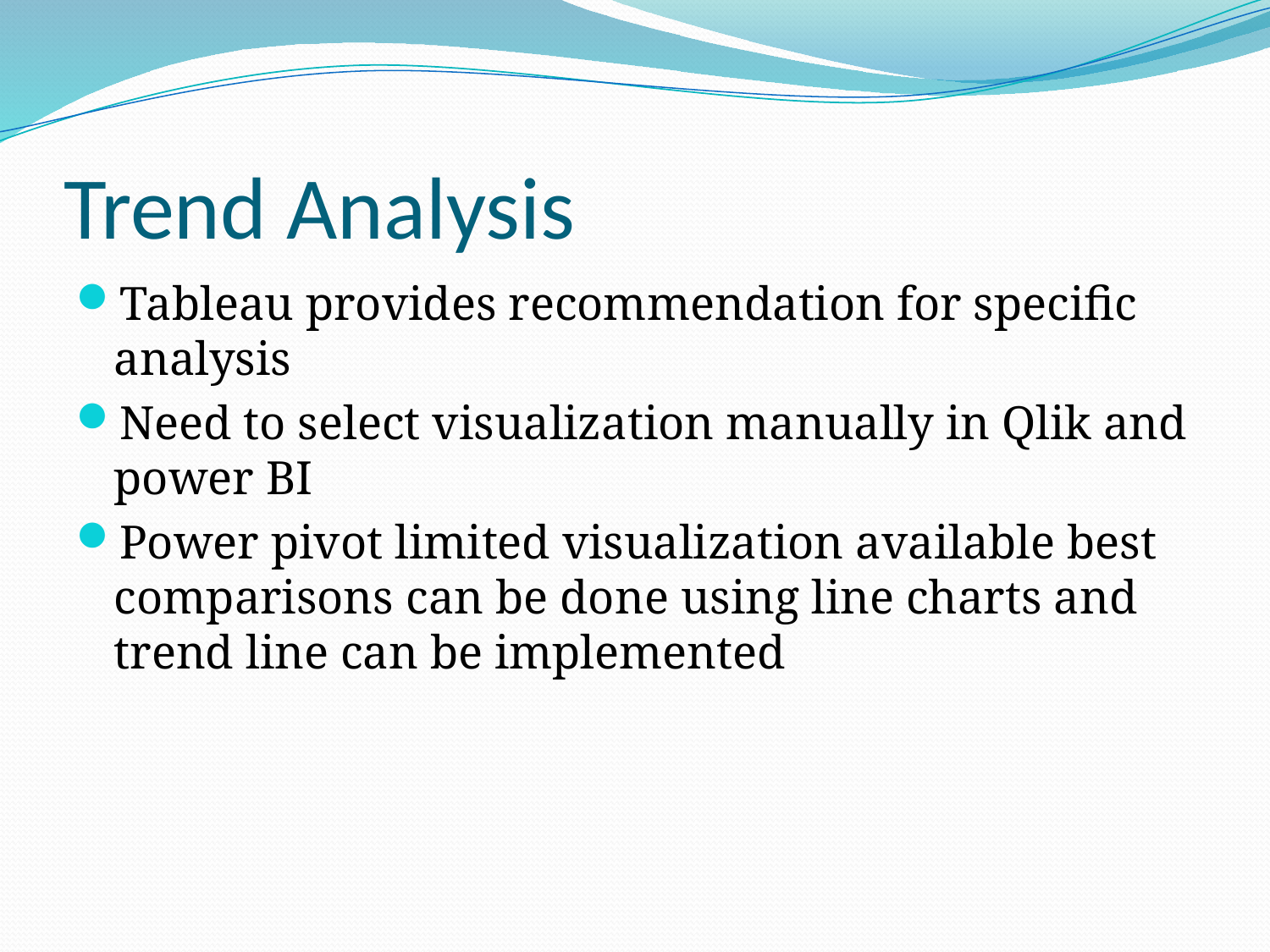

# Trend Analysis
Tableau provides recommendation for specific analysis
Need to select visualization manually in Qlik and power BI
Power pivot limited visualization available best comparisons can be done using line charts and trend line can be implemented